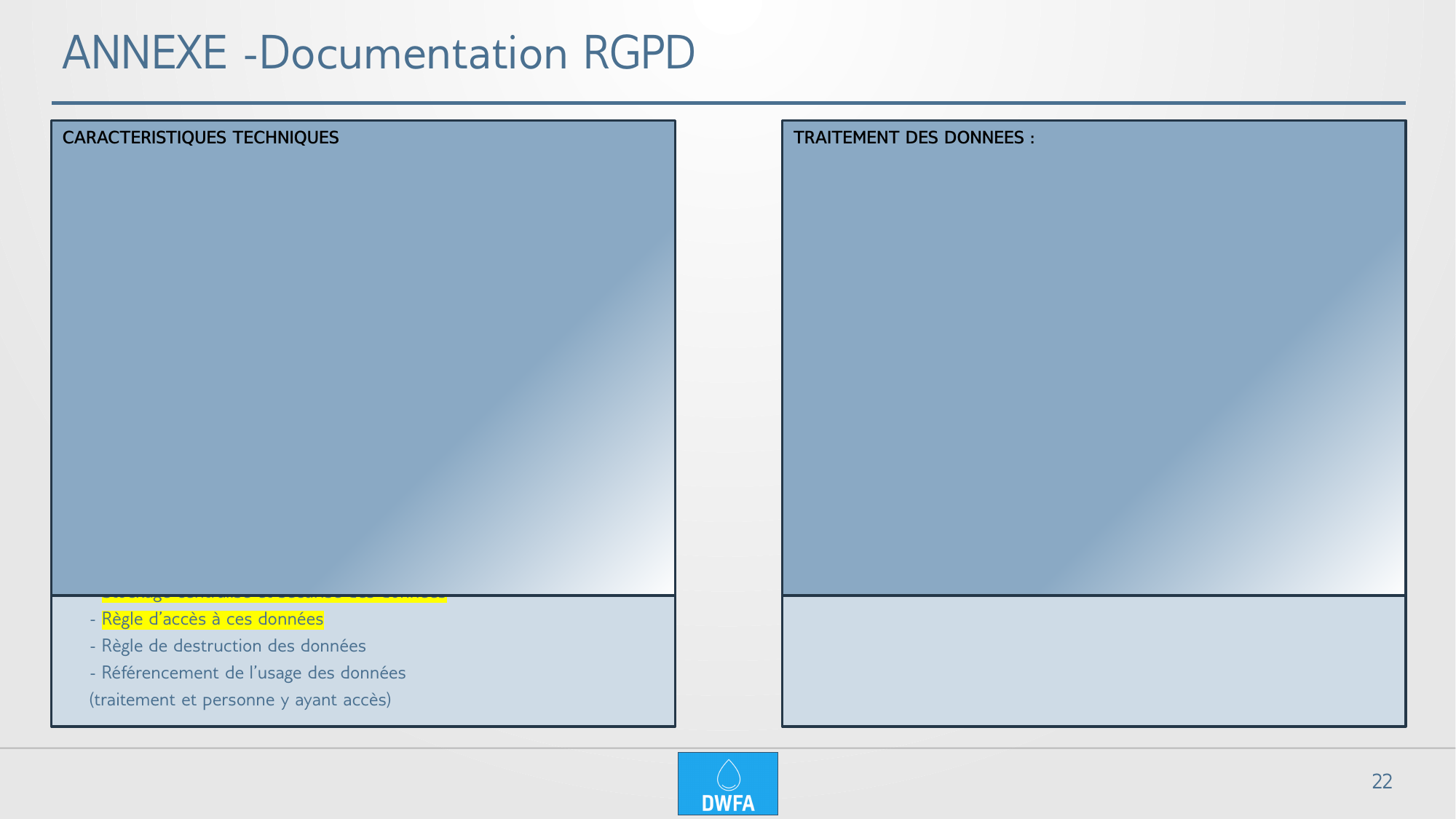

# ANNEXE -Documentation RGPD
CARACTERISTIQUES TECHNIQUES
TRAITEMENT DES DONNEES :
DPO : Monsieur X., DPO pour DWFA
Responsable du traitement interne :  Prestataire Y
Finalité (légale et légitime) :
Etude sur l’eau potable pour demande de financement (Objectif de DWFA )
Durée de Conservation : 5 ans (étude, évolution)
(procédure  de destruction à mettre en place)
(données non personnelles mais sensibles)
Analyse d’impact :
- très peu sensible : données publiques, non personnelles.
Droits des personnes :
- Non Applicable
Organisation à prévoir avec DPO et Secteur Data de l’entreprise :
- Stockage centralisé et sécurisé des données
- Règle d’accès à ces données
- Règle de destruction des données
- Référencement de l’usage des données
(traitement et personne y ayant accès)
Vérification de l’intégrité des données
(analyse de doublons, et de cohérence de données, modification de noms, suppression de DOM TOM)
Principe de proportionnalité et de pertinence: suppression des colonnes inutiles (Death Wash, recalculabe pour cohérence avec population)
Principe de confidentialité :
- données publiques non personnelles, non sensibles
22